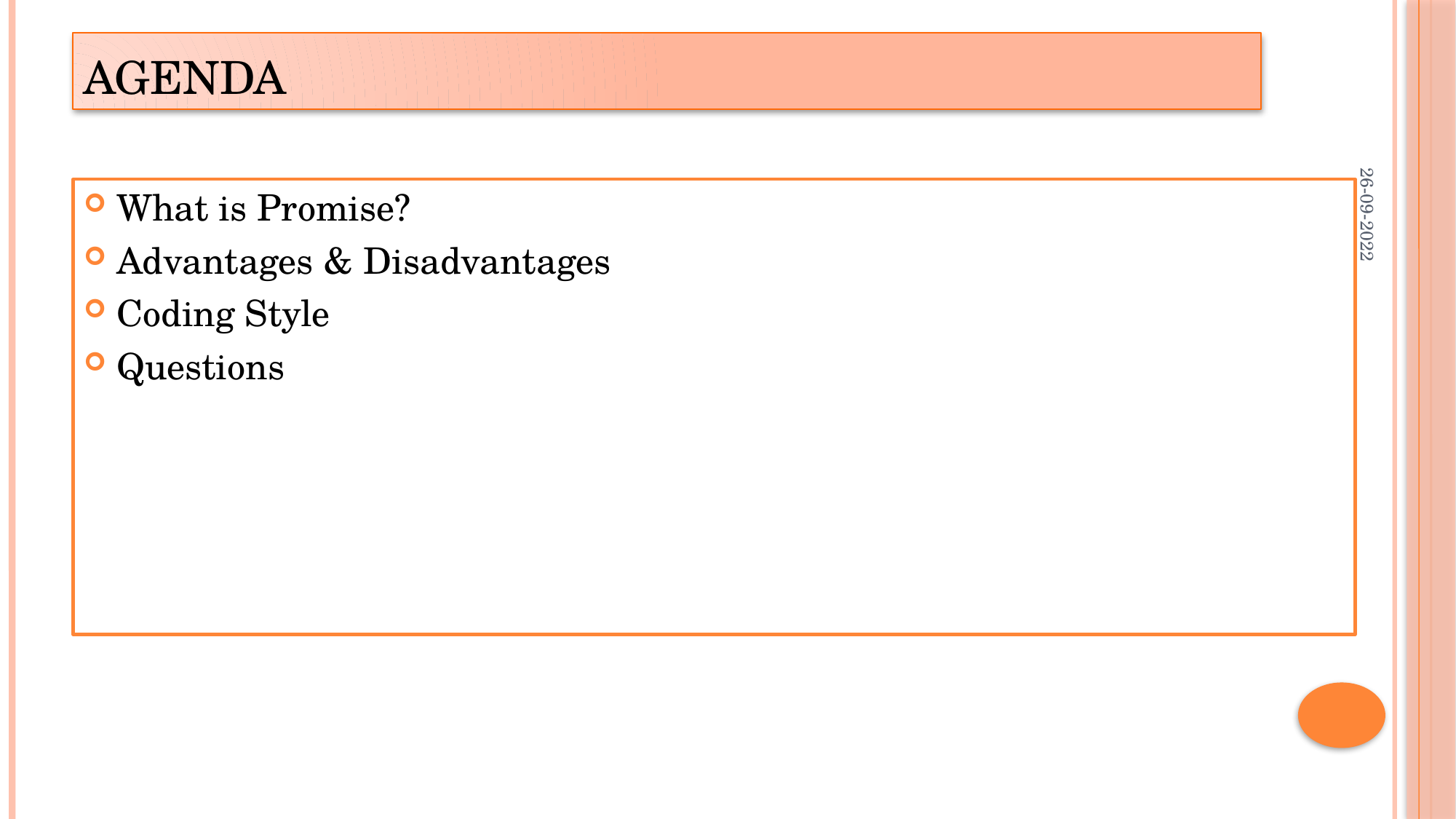

# Agenda
26-09-2022
What is Promise?
Advantages & Disadvantages
Coding Style
Questions